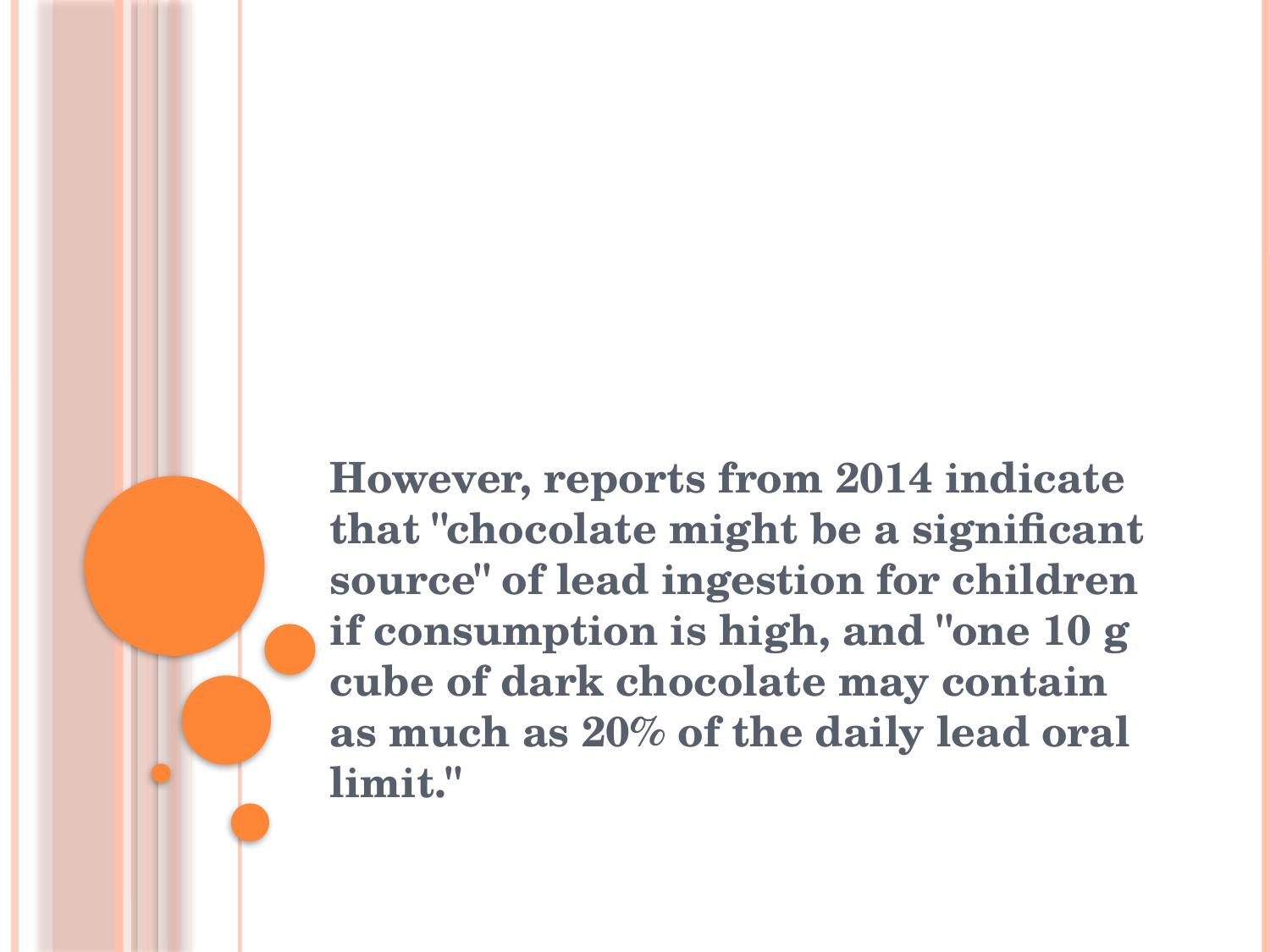

#
However, reports from 2014 indicate that "chocolate might be a significant source" of lead ingestion for children if consumption is high, and "one 10 g cube of dark chocolate may contain as much as 20% of the daily lead oral limit."